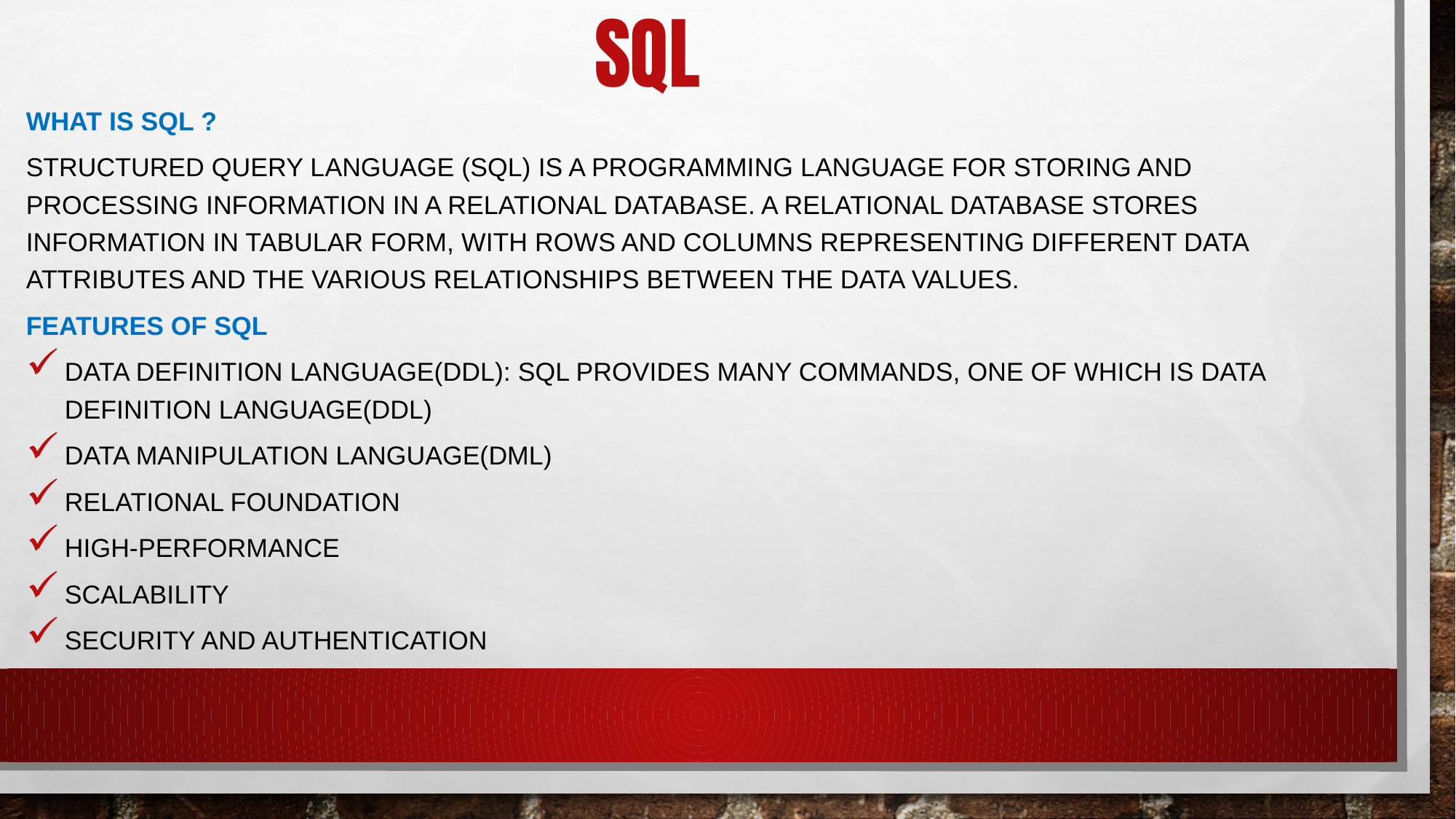

# SQL
What is SQL ?
Structured query language (SQL) is a programming language for storing and processing information in a relational database. A relational database stores information in tabular form, with rows and columns representing different data attributes and the various relationships between the data values.
Features of SQL
Data Definition Language(DDL): SQL provides many commands, one of which is Data Definition Language(DDL)
Data Manipulation Language(DML)
Relational Foundation
High-performance
Scalability
Security and authentication